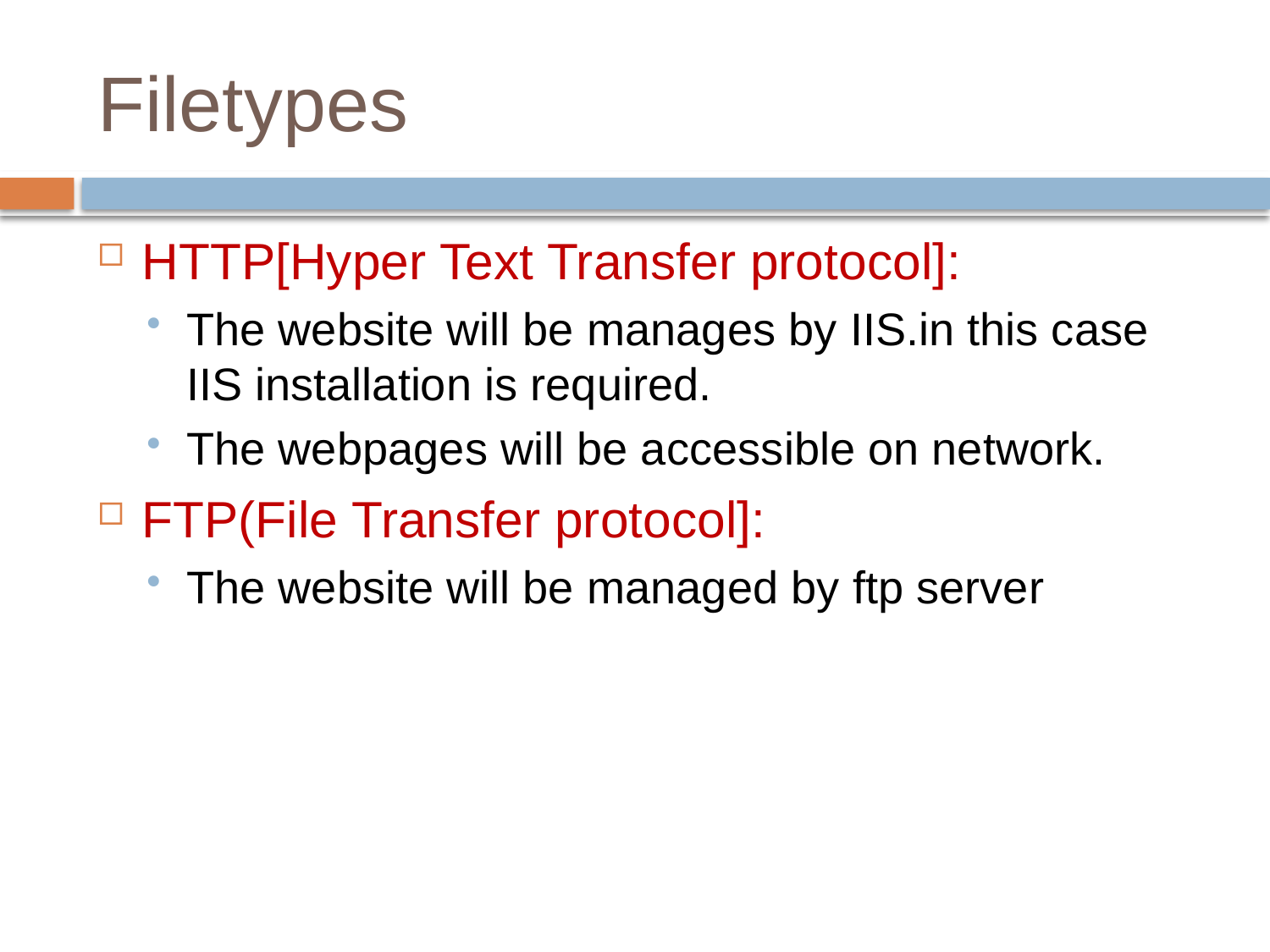

# Filetypes
HTTP[Hyper Text Transfer protocol]:
The website will be manages by IIS.in this case IIS installation is required.
The webpages will be accessible on network.
FTP(File Transfer protocol]:
The website will be managed by ftp server